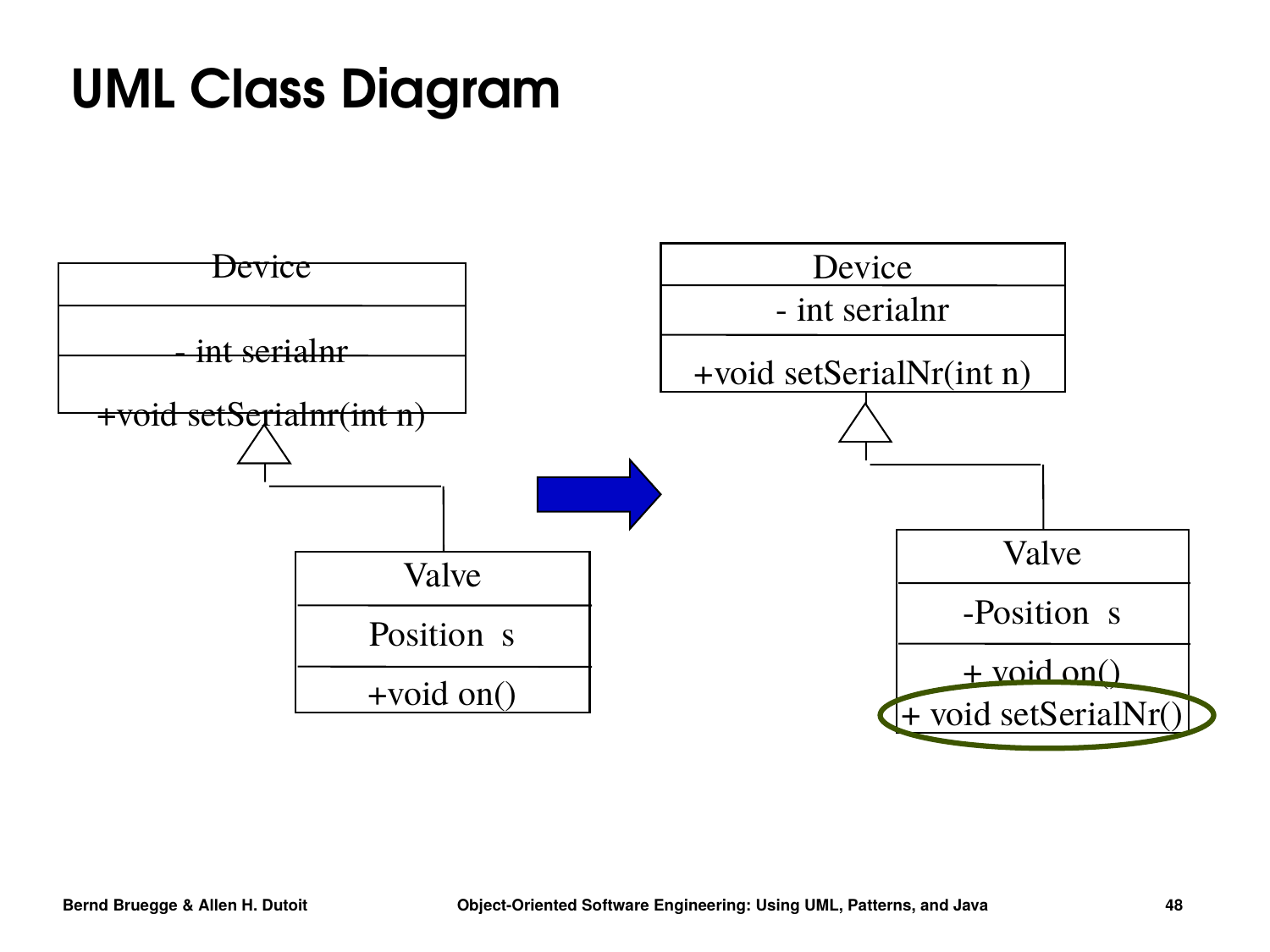

# UML Class Diagram
Device
- int serialnr

+void setSerialNr(int n)

Valve

-Position  s

+ void on()
+ void setSerialNr()

Device

- int serialnr

+void setSerialnr(int n)

Valve

Position  s

+void on()